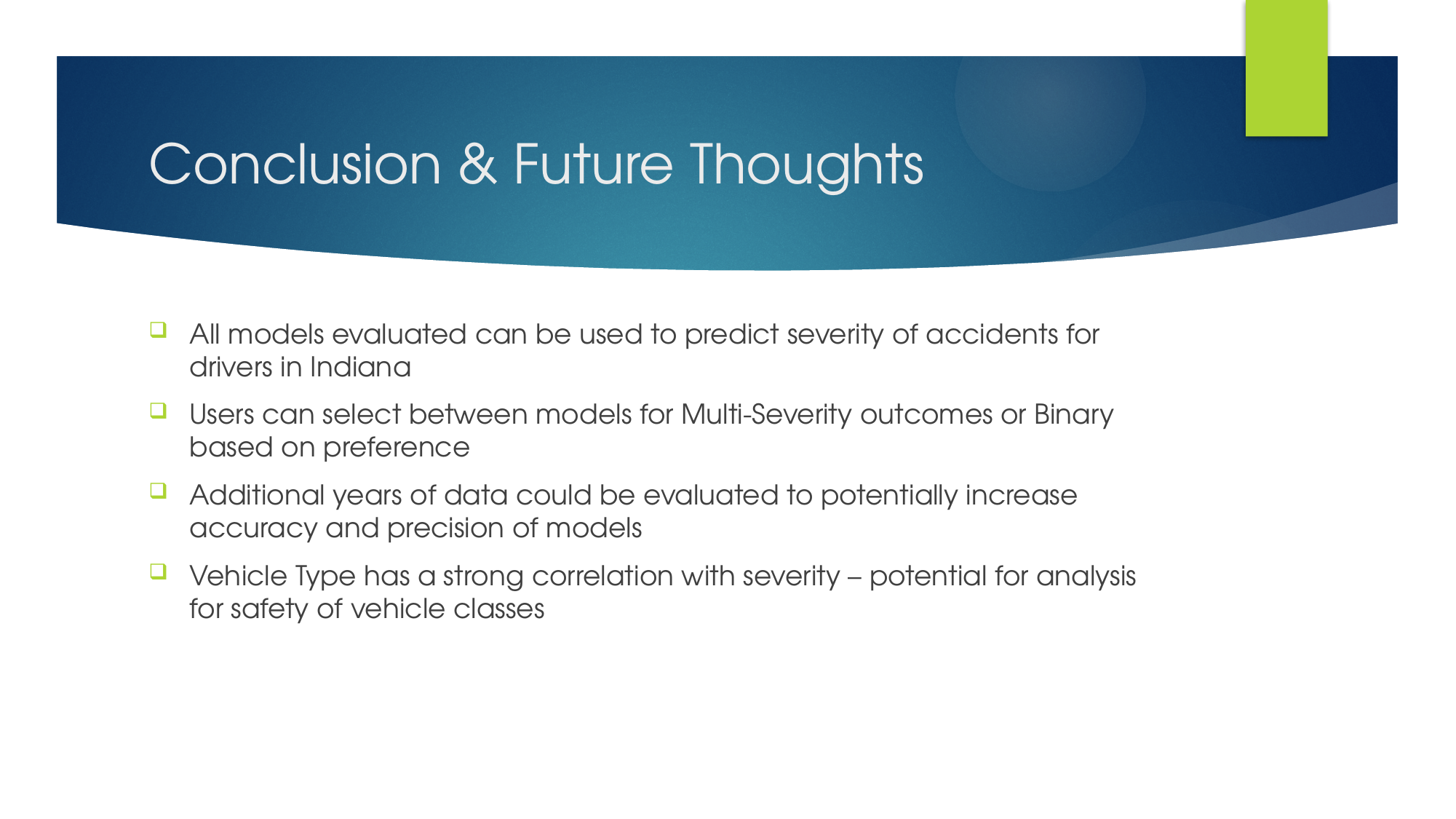

# Conclusion & Future Thoughts
All models evaluated can be used to predict severity of accidents for drivers in Indiana
Users can select between models for Multi-Severity outcomes or Binary based on preference
Additional years of data could be evaluated to potentially increase accuracy and precision of models
Vehicle Type has a strong correlation with severity – potential for analysis for safety of vehicle classes